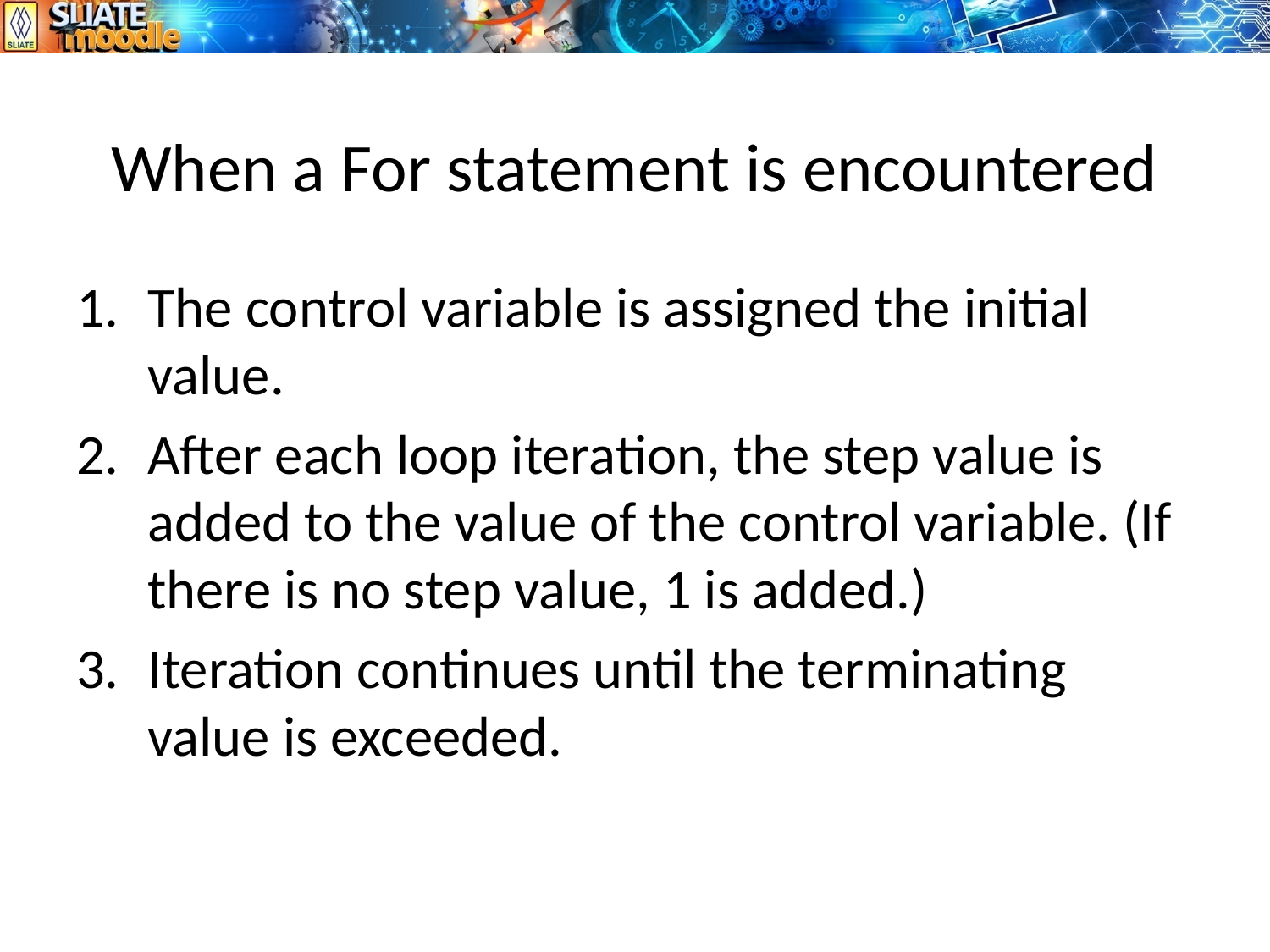

# When a For statement is encountered
The control variable is assigned the initial value.
After each loop iteration, the step value is added to the value of the control variable. (If there is no step value, 1 is added.)
Iteration continues until the terminating value is exceeded.